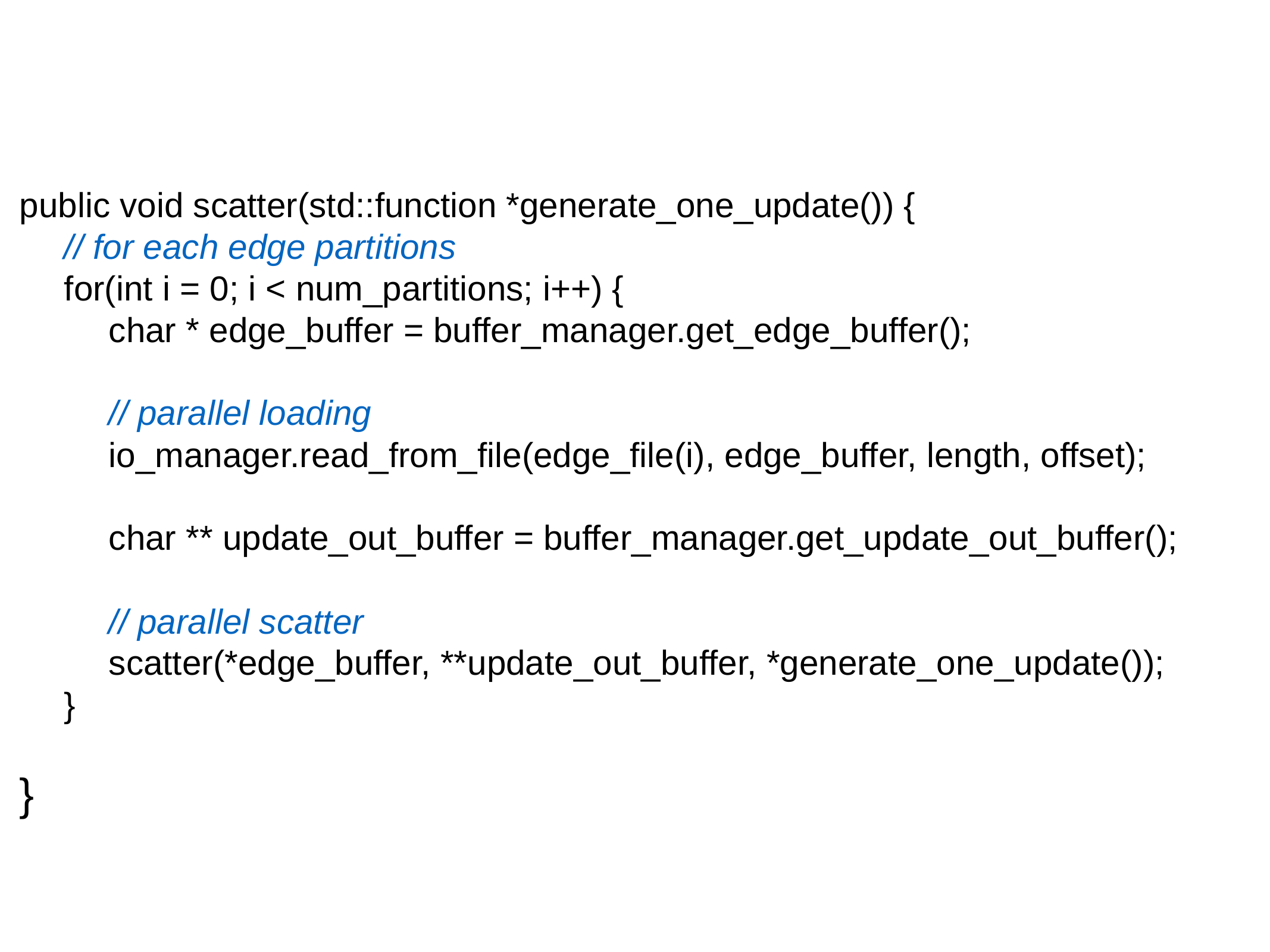

public void scatter(std::function *generate_one_update()) {
// for each edge partitions
for(int i = 0; i < num_partitions; i++) {
char * edge_buffer = buffer_manager.get_edge_buffer();

// parallel loading
io_manager.read_from_file(edge_file(i), edge_buffer, length, offset);

char ** update_out_buffer = buffer_manager.get_update_out_buffer();

// parallel scatter
scatter(*edge_buffer, **update_out_buffer, *generate_one_update());
}

}